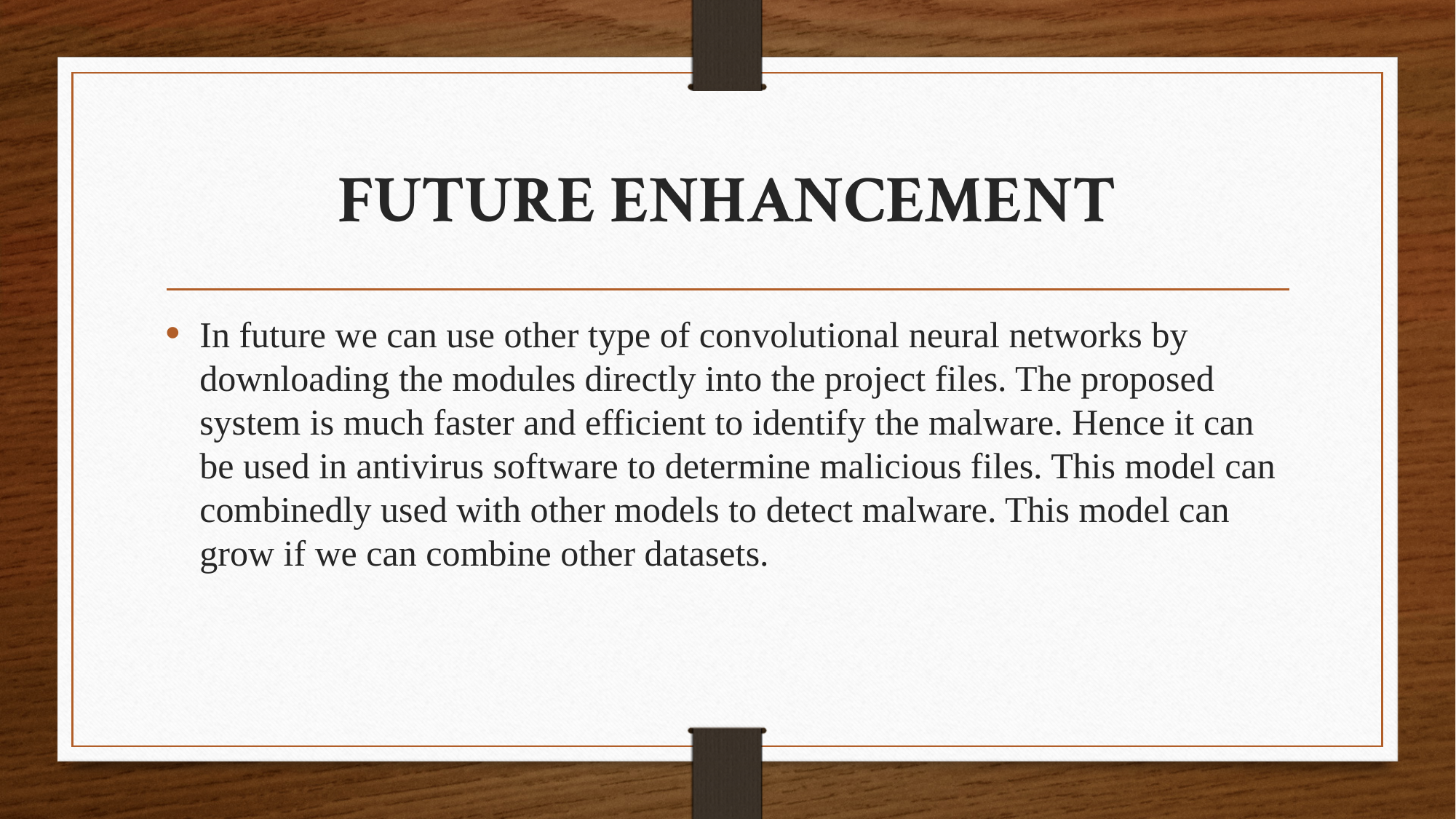

# FUTURE ENHANCEMENT
In future we can use other type of convolutional neural networks by downloading the modules directly into the project files. The proposed system is much faster and efficient to identify the malware. Hence it can be used in antivirus software to determine malicious files. This model can combinedly used with other models to detect malware. This model can grow if we can combine other datasets.